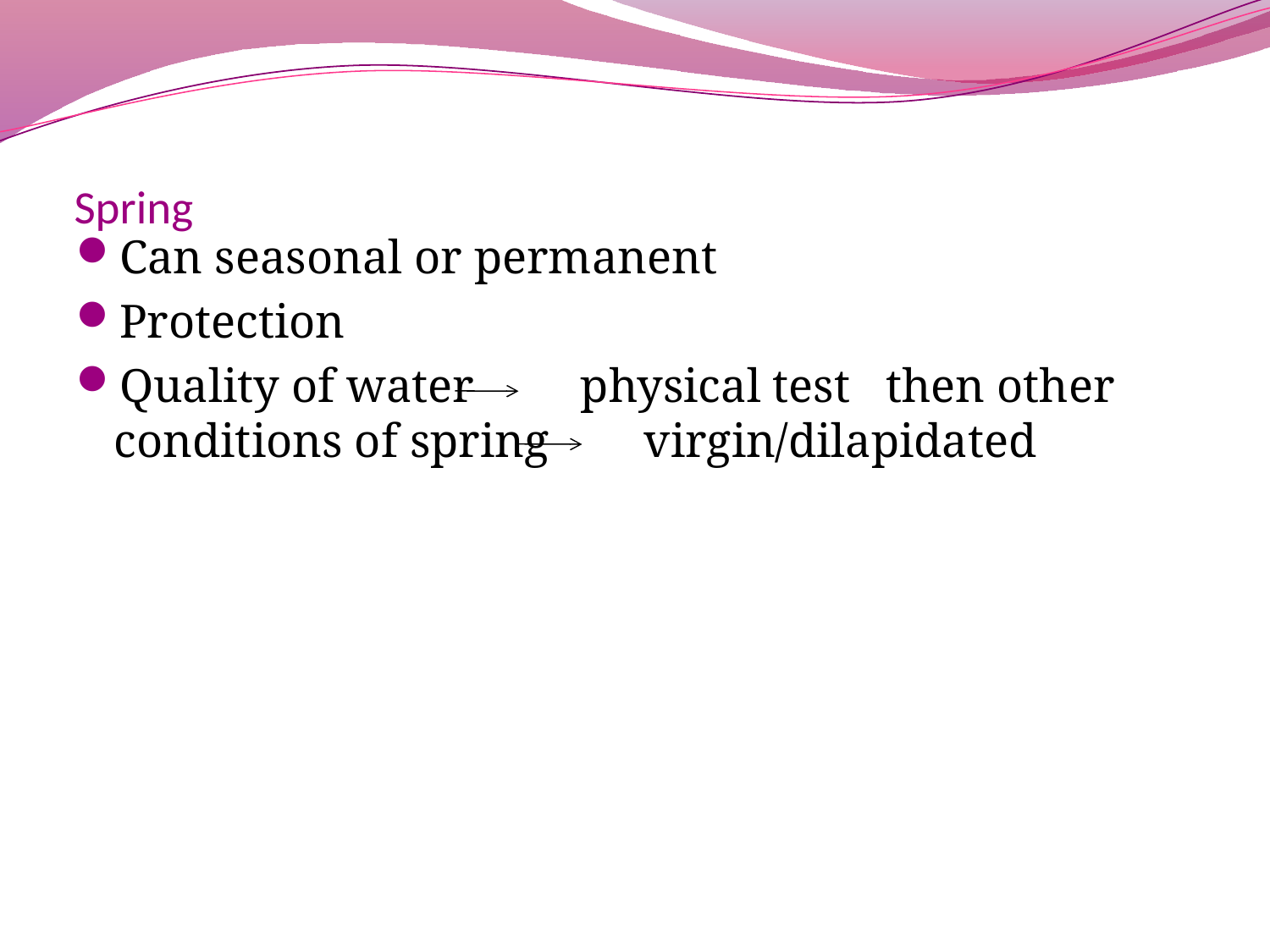

# Spring
Can seasonal or permanent
Protection
Quality of water         physical test   then other conditions of spring        virgin/dilapidated